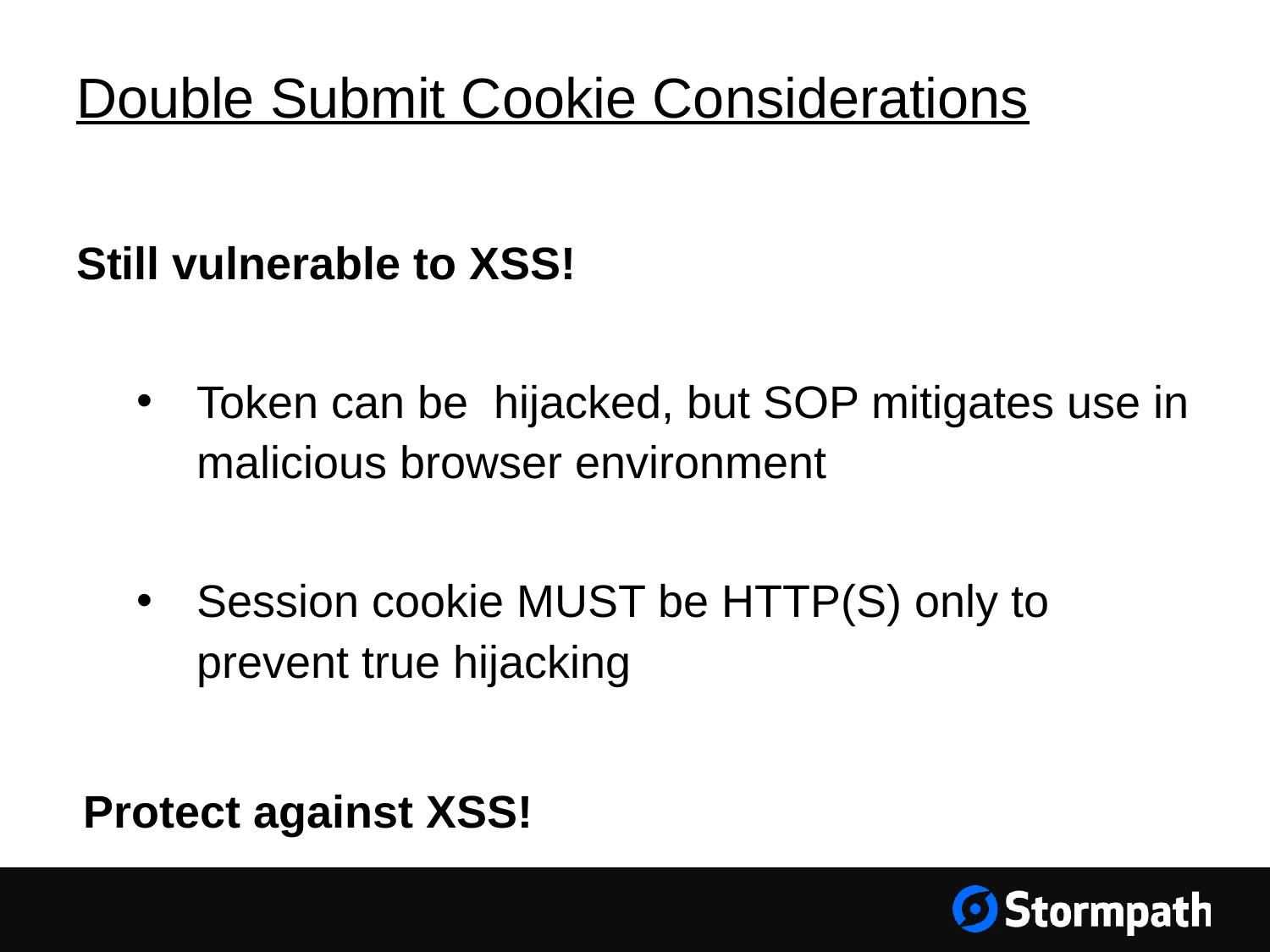

# Double Submit Cookie Considerations
Still vulnerable to XSS!

Token can be  hijacked, but SOP mitigates use in malicious browser environment

Session cookie MUST be HTTP(S) only to prevent true hijacking

Protect against XSS!